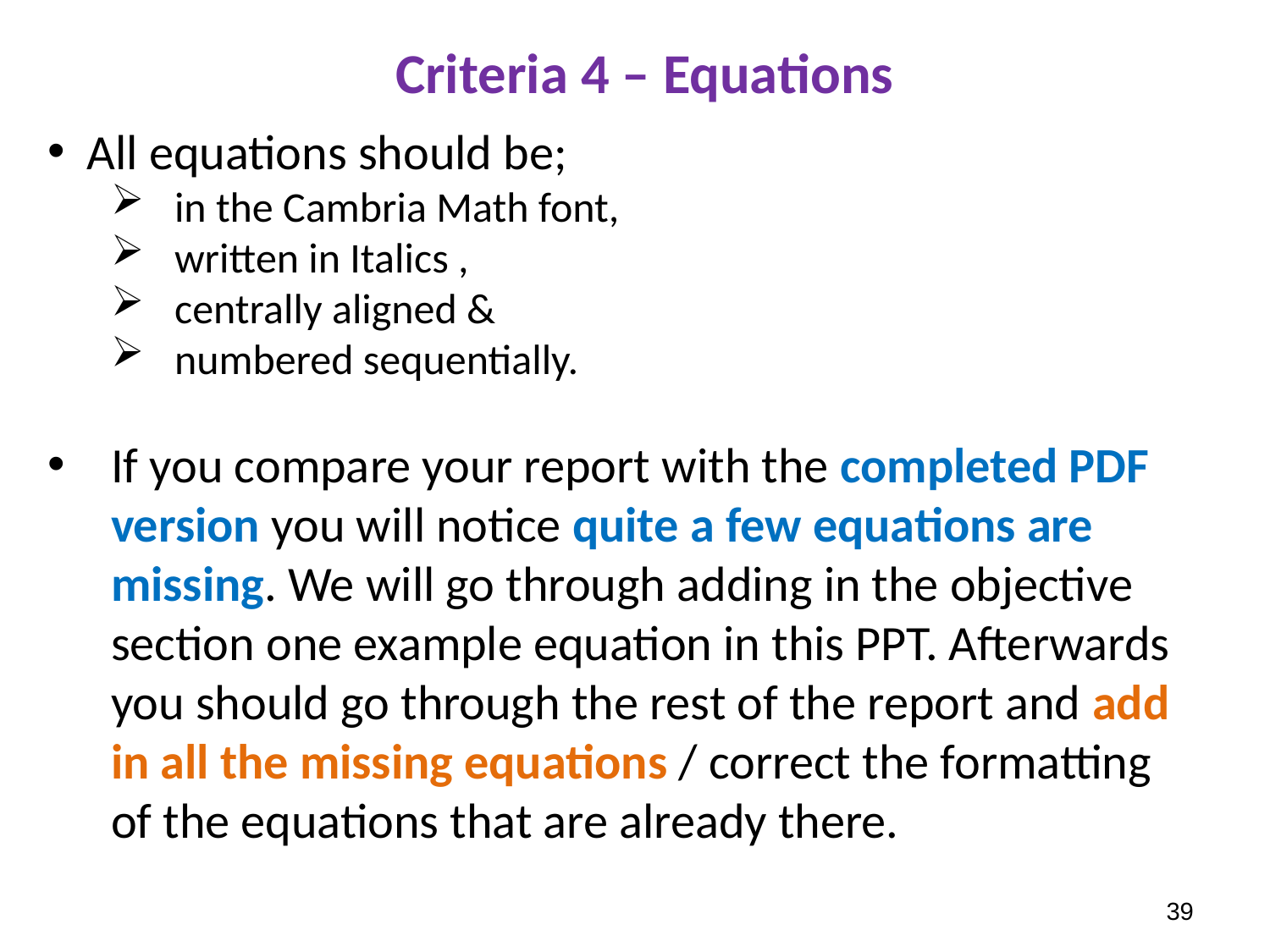

# Criteria 4 – Equations
All equations should be;
in the Cambria Math font,
written in Italics ,
centrally aligned &
numbered sequentially.

If you compare your report with the completed PDF version you will notice quite a few equations are missing. We will go through adding in the objective section one example equation in this PPT. Afterwards you should go through the rest of the report and add in all the missing equations / correct the formatting of the equations that are already there.
39